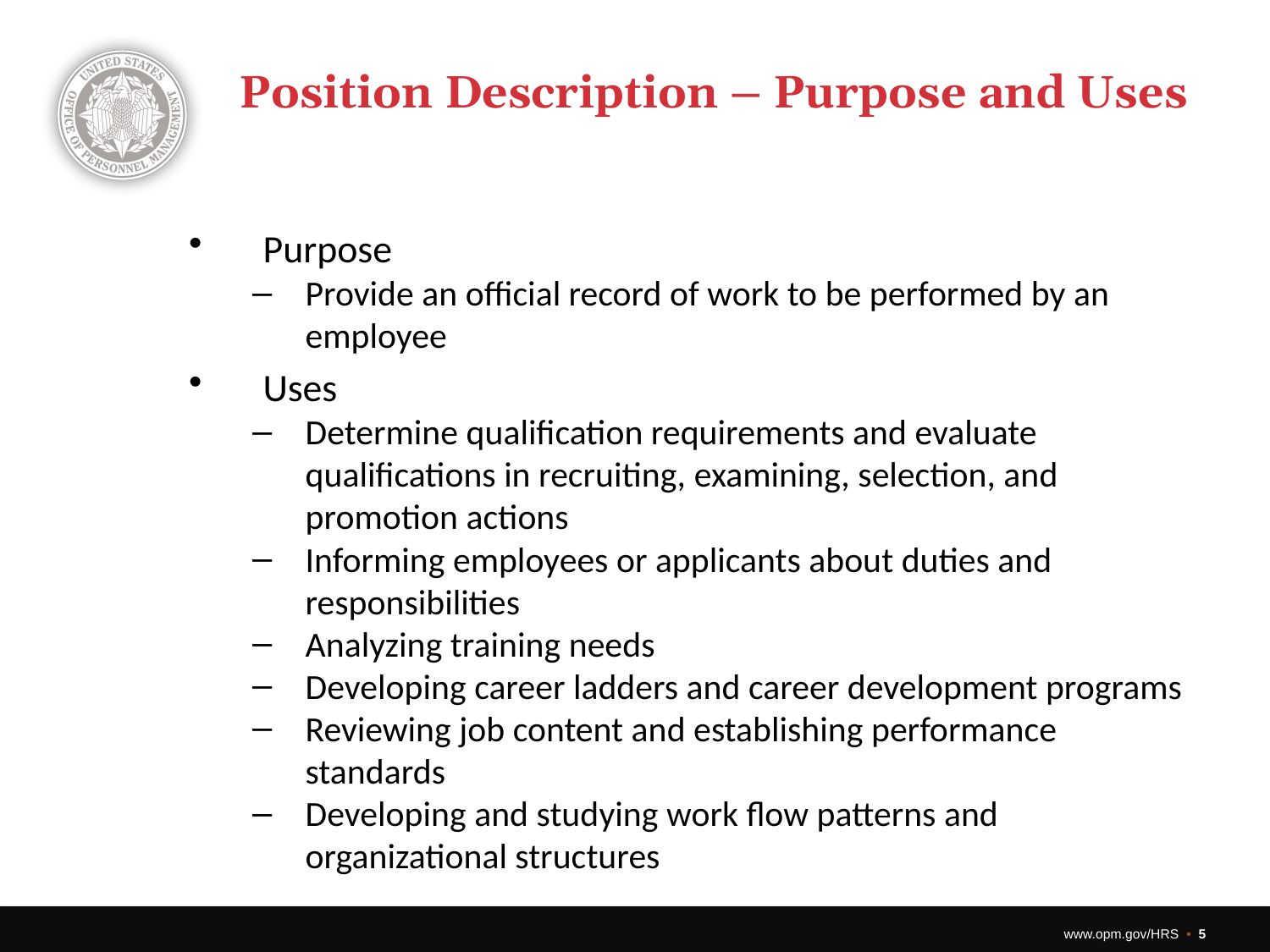

# Position Description – Purpose and Uses
Purpose
Provide an official record of work to be performed by an employee
Uses
Determine qualification requirements and evaluate qualifications in recruiting, examining, selection, and promotion actions
Informing employees or applicants about duties and responsibilities
Analyzing training needs
Developing career ladders and career development programs
Reviewing job content and establishing performance standards
Developing and studying work flow patterns and organizational structures